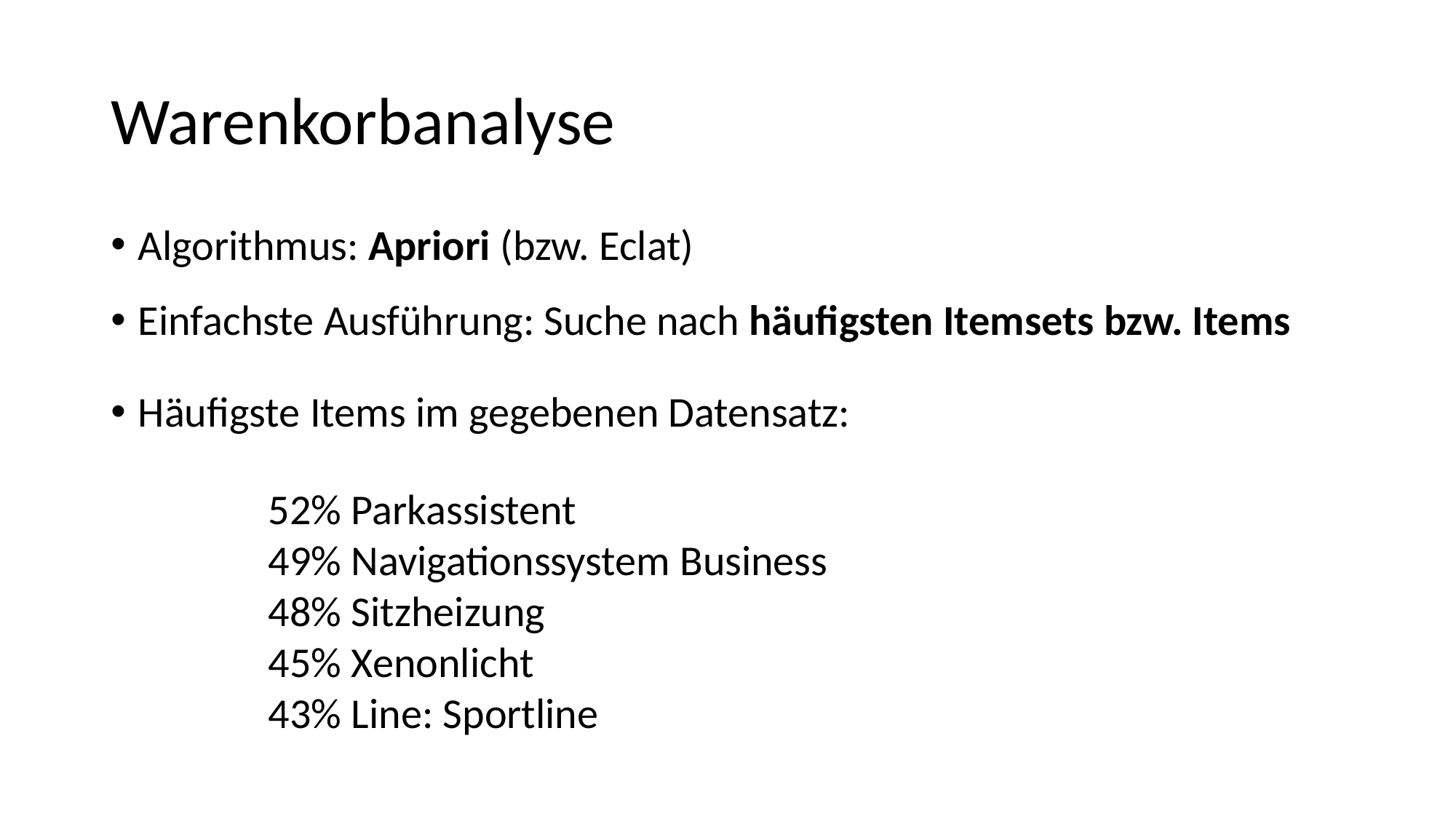

Warenkorbanalyse
Algorithmus: Apriori (bzw. Eclat)

Einfachste Ausführung: Suche nach häufigsten Itemsets bzw. Items

Häufigste Items im gegebenen Datensatz:
52% Parkassistent
49% Navigationssystem Business
48% Sitzheizung
45% Xenonlicht
43% Line: Sportline